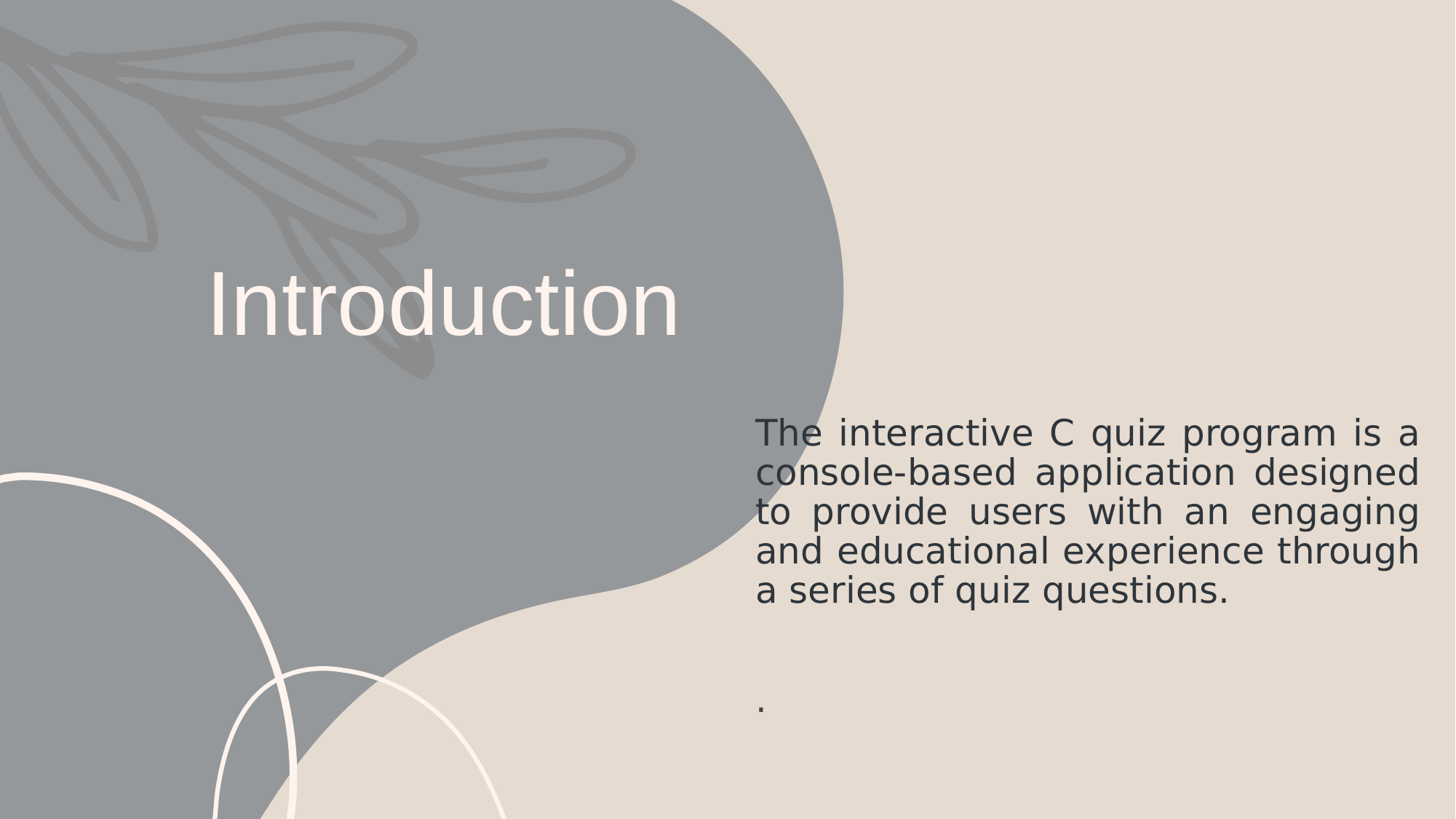

# Introduction
The interactive C quiz program is a console-based application designed to provide users with an engaging and educational experience through a series of quiz questions.

.